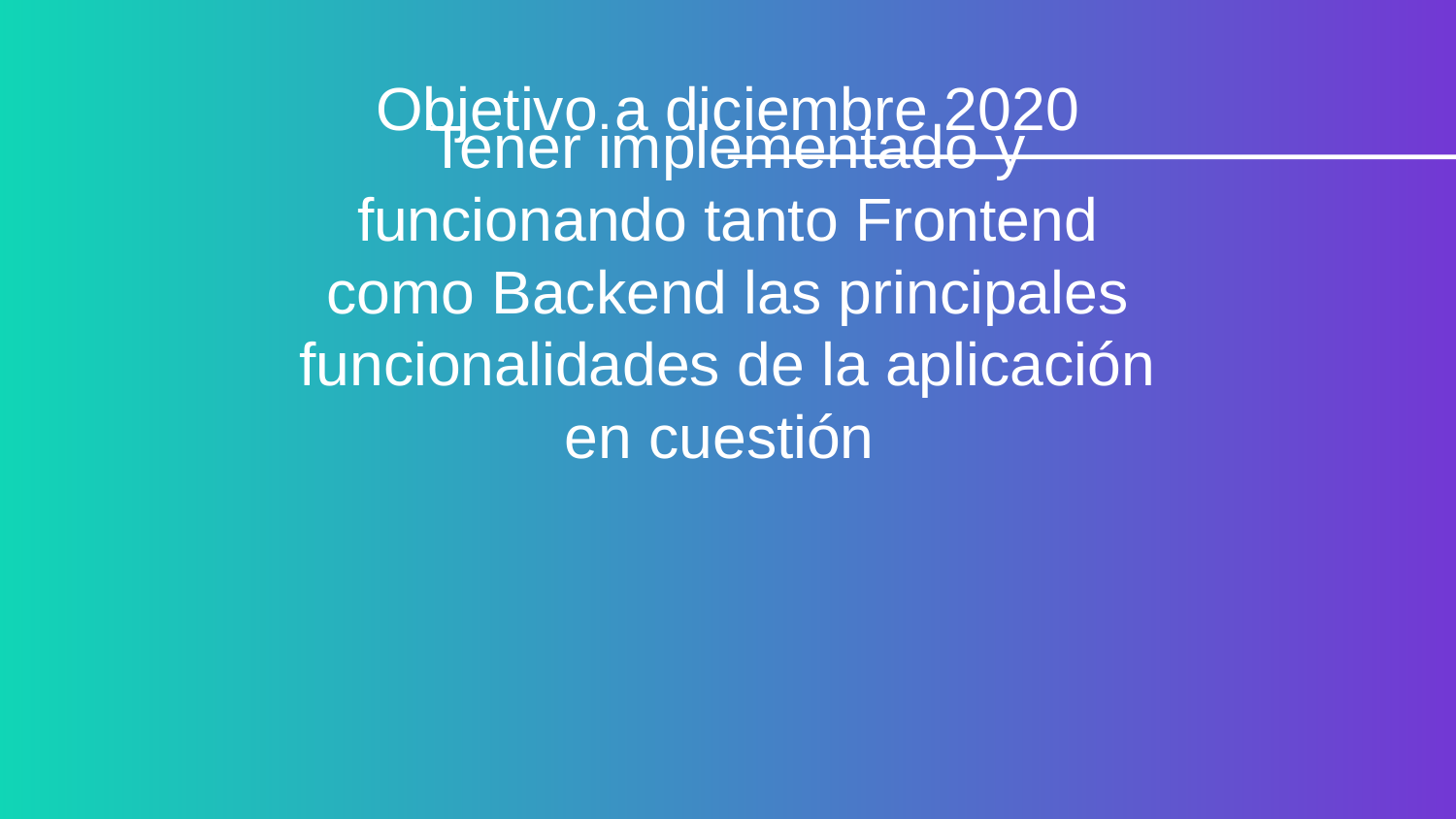

# Objetivo a diciembre 2020
Tener implementado y funcionando tanto Frontend como Backend las principales funcionalidades de la aplicación en cuestión